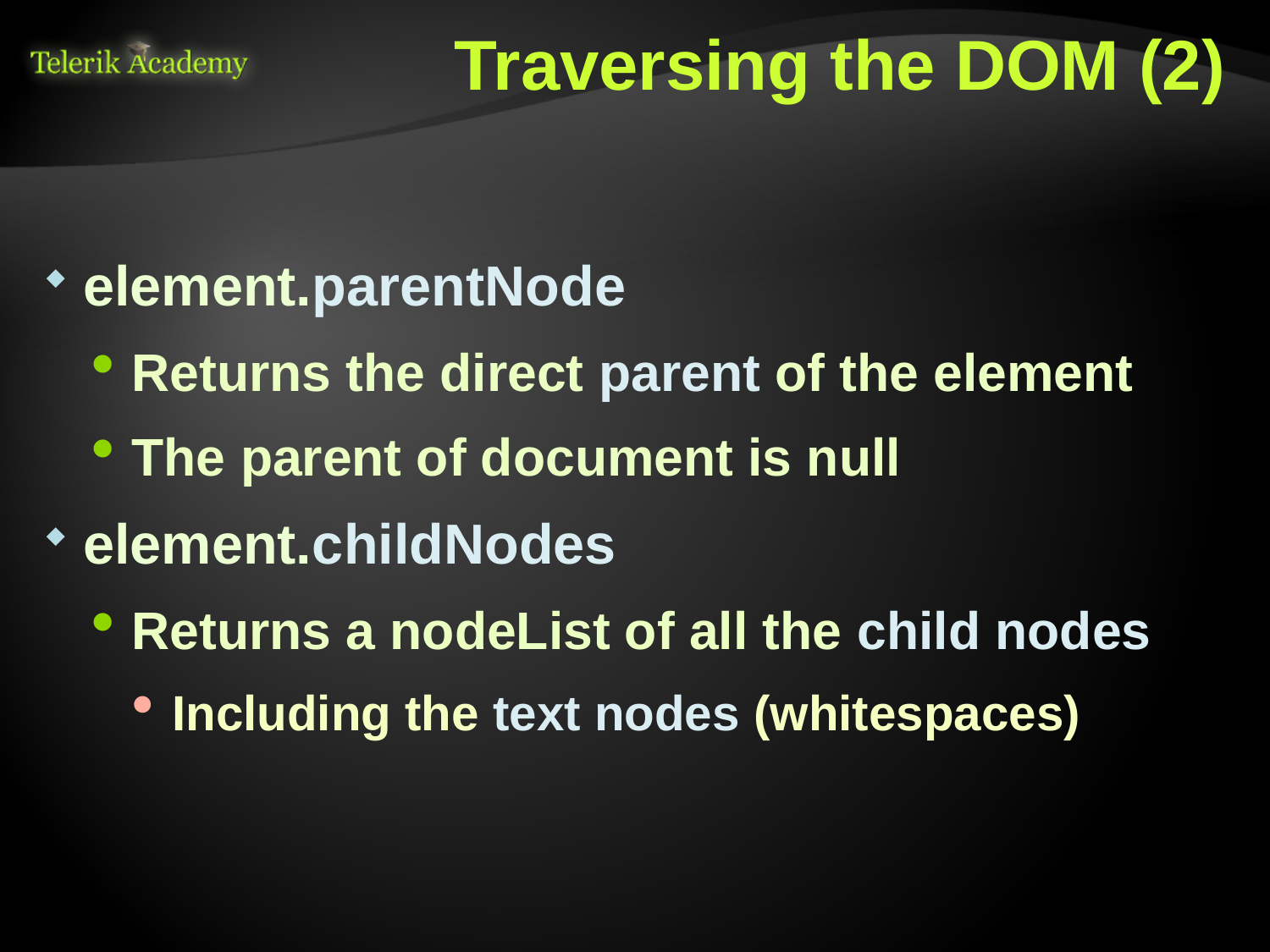

# Traversing the DOM (2)
element.parentNode
Returns the direct parent of the element
The parent of document is null
element.childNodes
Returns a nodeList of all the child nodes
Including the text nodes (whitespaces)